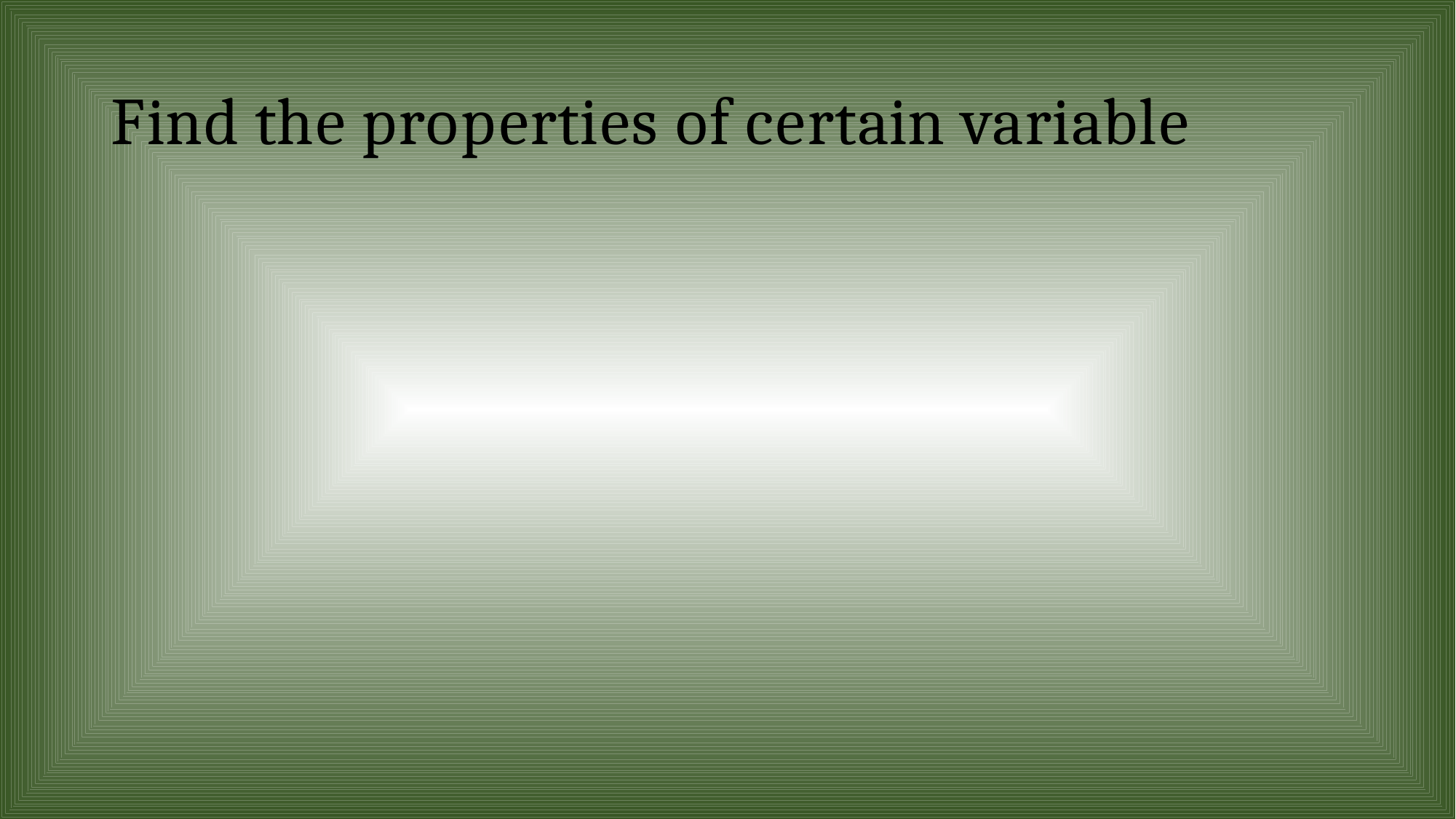

# Find the properties of certain variable